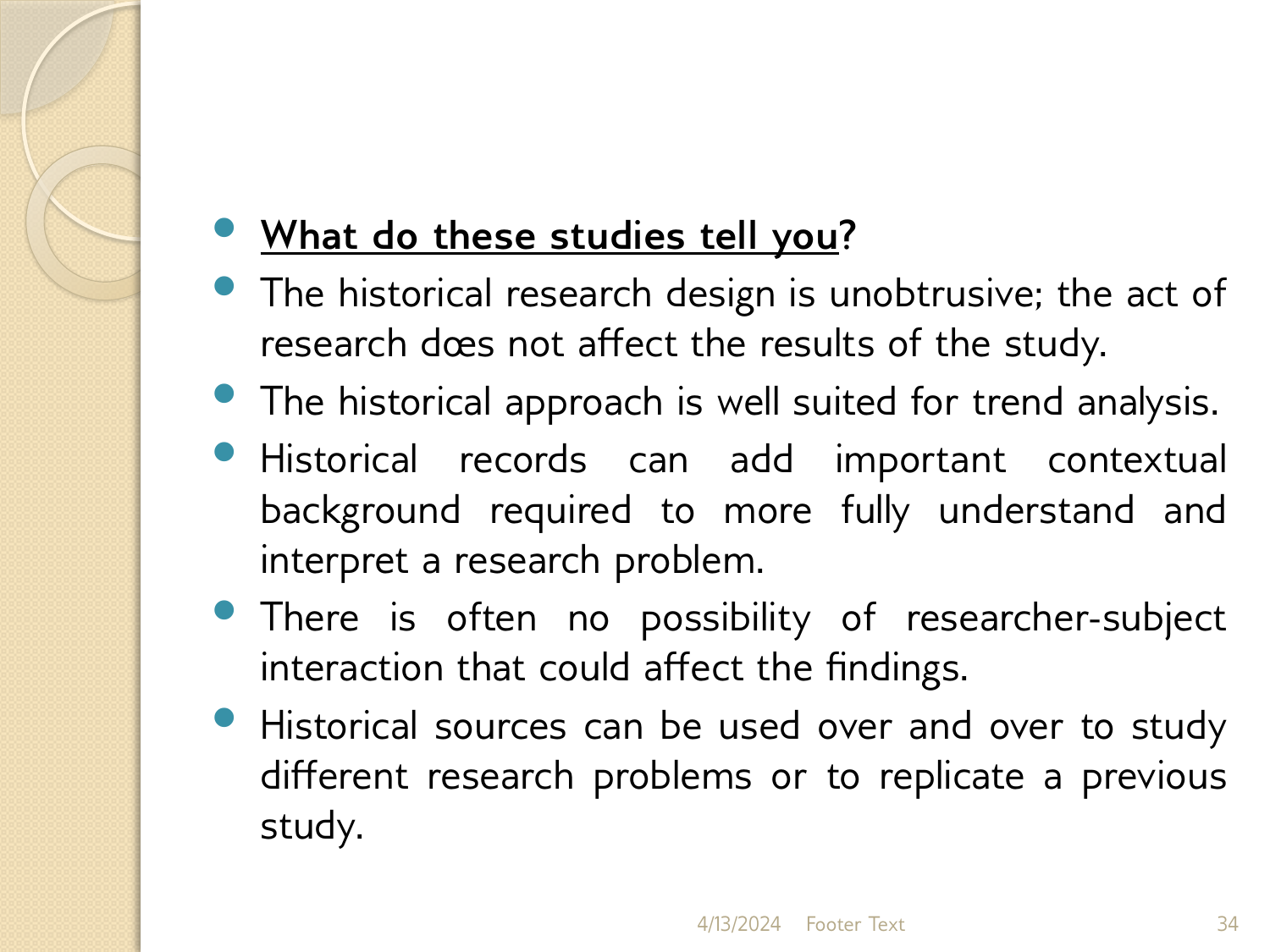

#
What do these studies tell you?
The historical research design is unobtrusive; the act of research does not affect the results of the study.
The historical approach is well suited for trend analysis.
Historical records can add important contextual background required to more fully understand and interpret a research problem.
There is often no possibility of researcher-subject interaction that could affect the findings.
Historical sources can be used over and over to study different research problems or to replicate a previous study.

4/13/2024
Footer Text
34